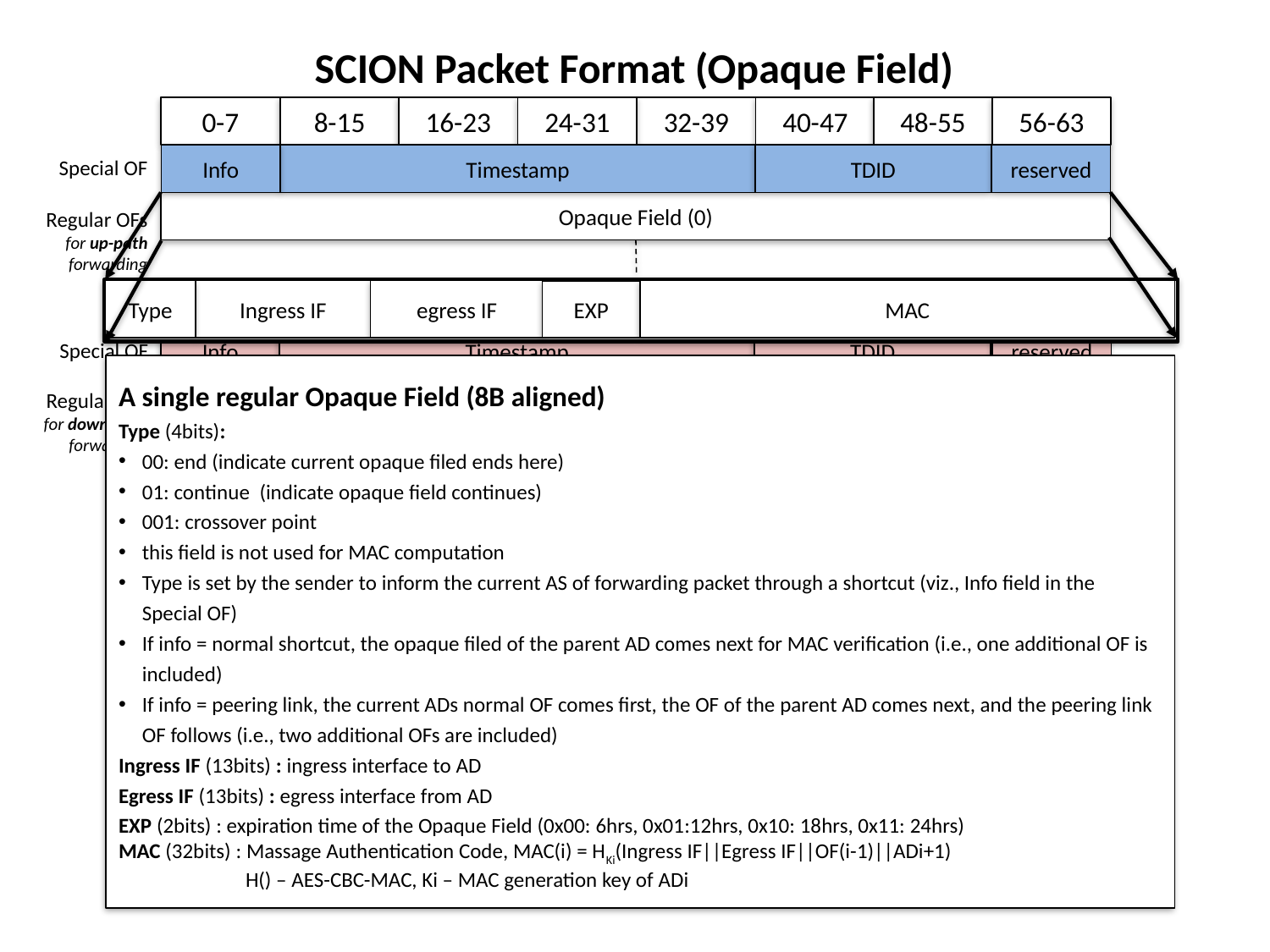

SCION Packet Format (Opaque Field)
0-7
8-15
16-23
24-31
32-39
40-47
48-55
56-63
Info
Timestamp
TDID
reserved
Special OF
Opaque Field (0)
Regular OFs
for up-path
forwarding

Ingress IF
egress IF
MAC
EXP
Opaque Field (n1)
Type
Info
Timestamp
TDID
reserved
Special OF
A single regular Opaque Field (8B aligned)
Type (4bits):
00: end (indicate current opaque filed ends here)
01: continue  (indicate opaque field continues)
001: crossover point
this field is not used for MAC computation
Type is set by the sender to inform the current AS of forwarding packet through a shortcut (viz., Info field in the Special OF)
If info = normal shortcut, the opaque filed of the parent AD comes next for MAC verification (i.e., one additional OF is included)
If info = peering link, the current ADs normal OF comes first, the OF of the parent AD comes next, and the peering link OF follows (i.e., two additional OFs are included)
Ingress IF (13bits) : ingress interface to AD
Egress IF (13bits) : egress interface from AD
EXP (2bits) : expiration time of the Opaque Field (0x00: 6hrs, 0x01:12hrs, 0x10: 18hrs, 0x11: 24hrs)
MAC (32bits) : Massage Authentication Code, MAC(i) = HKi(Ingress IF||Egress IF||OF(i-1)||ADi+1)
	H() – AES-CBC-MAC, Ki – MAC generation key of ADi
Opaque Field (0)
Regular OFs
for down-path
forwarding
Opaque Field (n2)